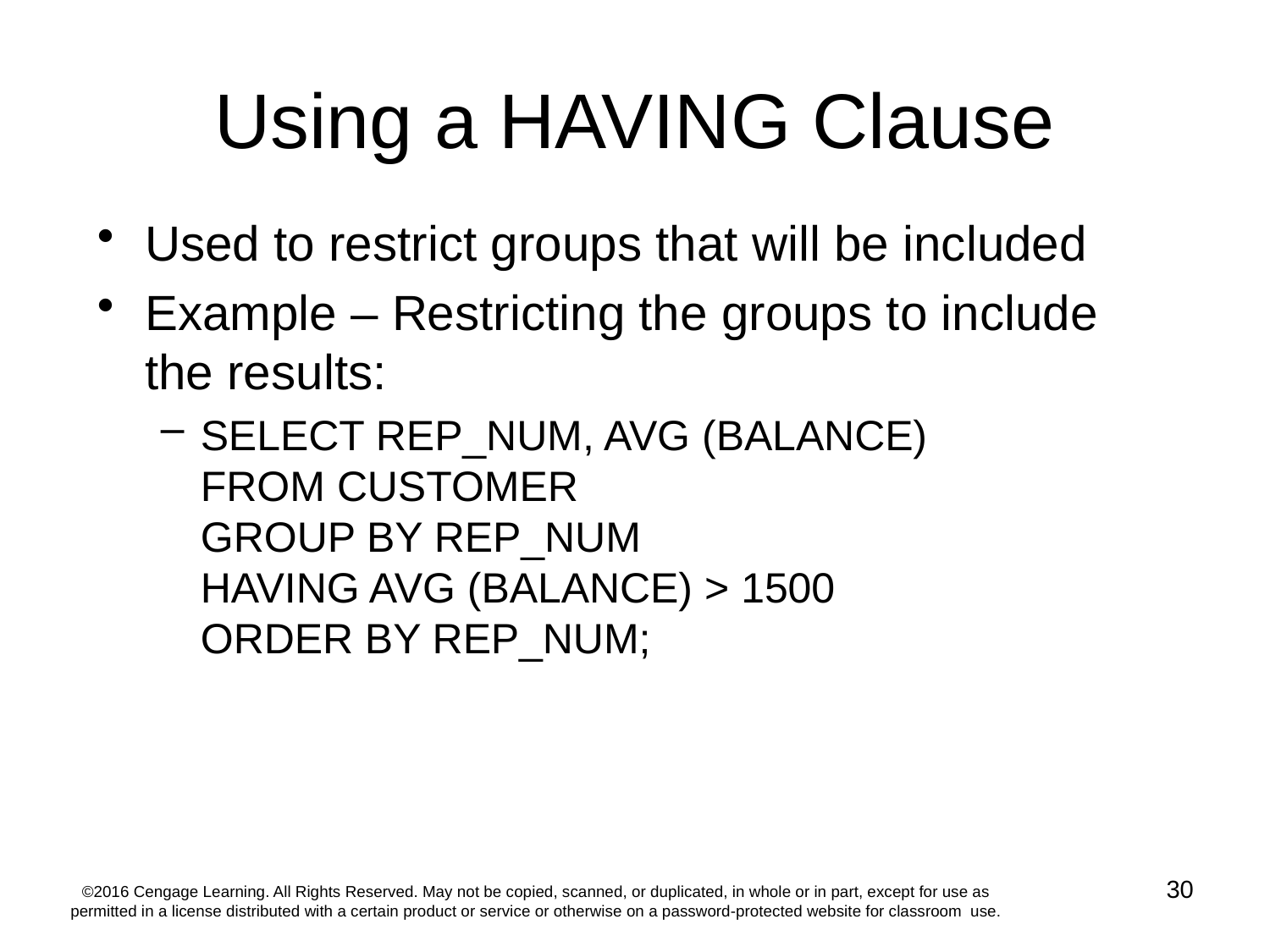

# Using a HAVING Clause
Used to restrict groups that will be included
Example – Restricting the groups to include the results:
SELECT REP_NUM, AVG (BALANCE)
FROM CUSTOMER
GROUP BY REP_NUM
HAVING AVG (BALANCE) > 1500
ORDER BY REP_NUM;

30
©2016 Cengage Learning. All Rights Reserved. May not be copied, scanned, or duplicated, in whole or in part, except for use as permitted in a license distributed with a certain product or service or otherwise on a password-protected website for classroom  use.